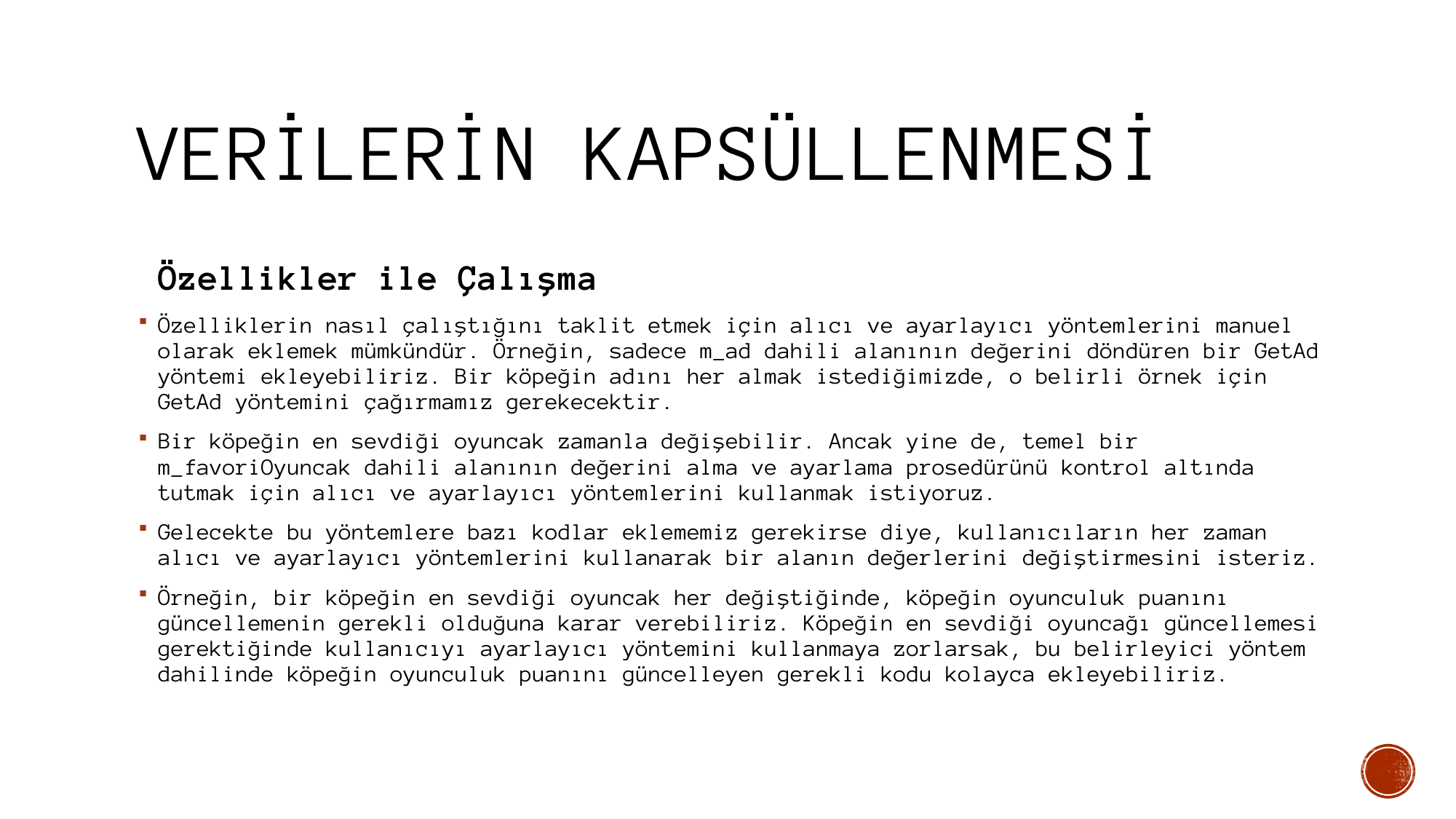

# Verilerin kapsüllenmesi
 Özellikler ile Çalışma
Özelliklerin nasıl çalıştığını taklit etmek için alıcı ve ayarlayıcı yöntemlerini manuel olarak eklemek mümkündür. Örneğin, sadece m_ad dahili alanının değerini döndüren bir GetAd yöntemi ekleyebiliriz. Bir köpeğin adını her almak istediğimizde, o belirli örnek için GetAd yöntemini çağırmamız gerekecektir.
Bir köpeğin en sevdiği oyuncak zamanla değişebilir. Ancak yine de, temel bir m_favoriOyuncak dahili alanının değerini alma ve ayarlama prosedürünü kontrol altında tutmak için alıcı ve ayarlayıcı yöntemlerini kullanmak istiyoruz.
Gelecekte bu yöntemlere bazı kodlar eklememiz gerekirse diye, kullanıcıların her zaman alıcı ve ayarlayıcı yöntemlerini kullanarak bir alanın değerlerini değiştirmesini isteriz.
Örneğin, bir köpeğin en sevdiği oyuncak her değiştiğinde, köpeğin oyunculuk puanını güncellemenin gerekli olduğuna karar verebiliriz. Köpeğin en sevdiği oyuncağı güncellemesi gerektiğinde kullanıcıyı ayarlayıcı yöntemini kullanmaya zorlarsak, bu belirleyici yöntem dahilinde köpeğin oyunculuk puanını güncelleyen gerekli kodu kolayca ekleyebiliriz.